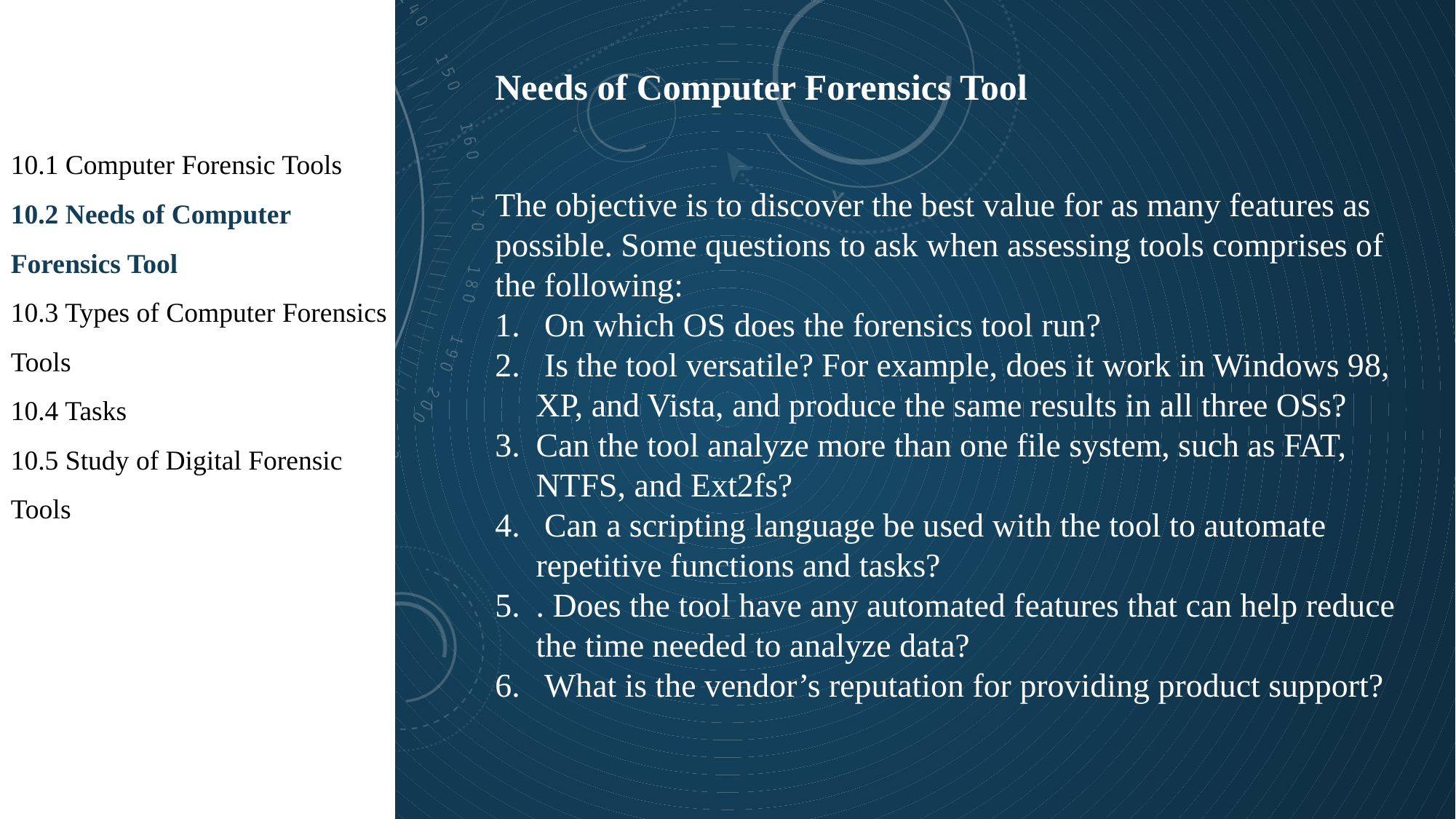

1
Needs of Computer Forensics Tool
10.1 Computer Forensic Tools
10.2 Needs of Computer Forensics Tool
10.3 Types of Computer Forensics Tools
10.4 Tasks
10.5 Study of Digital Forensic Tools
The objective is to discover the best value for as many features as possible. Some questions to ask when assessing tools comprises of the following:
 On which OS does the forensics tool run?
 Is the tool versatile? For example, does it work in Windows 98, XP, and Vista, and produce the same results in all three OSs?
Can the tool analyze more than one file system, such as FAT, NTFS, and Ext2fs?
 Can a scripting language be used with the tool to automate repetitive functions and tasks?
. Does the tool have any automated features that can help reduce the time needed to analyze data?
 What is the vendor’s reputation for providing product support?